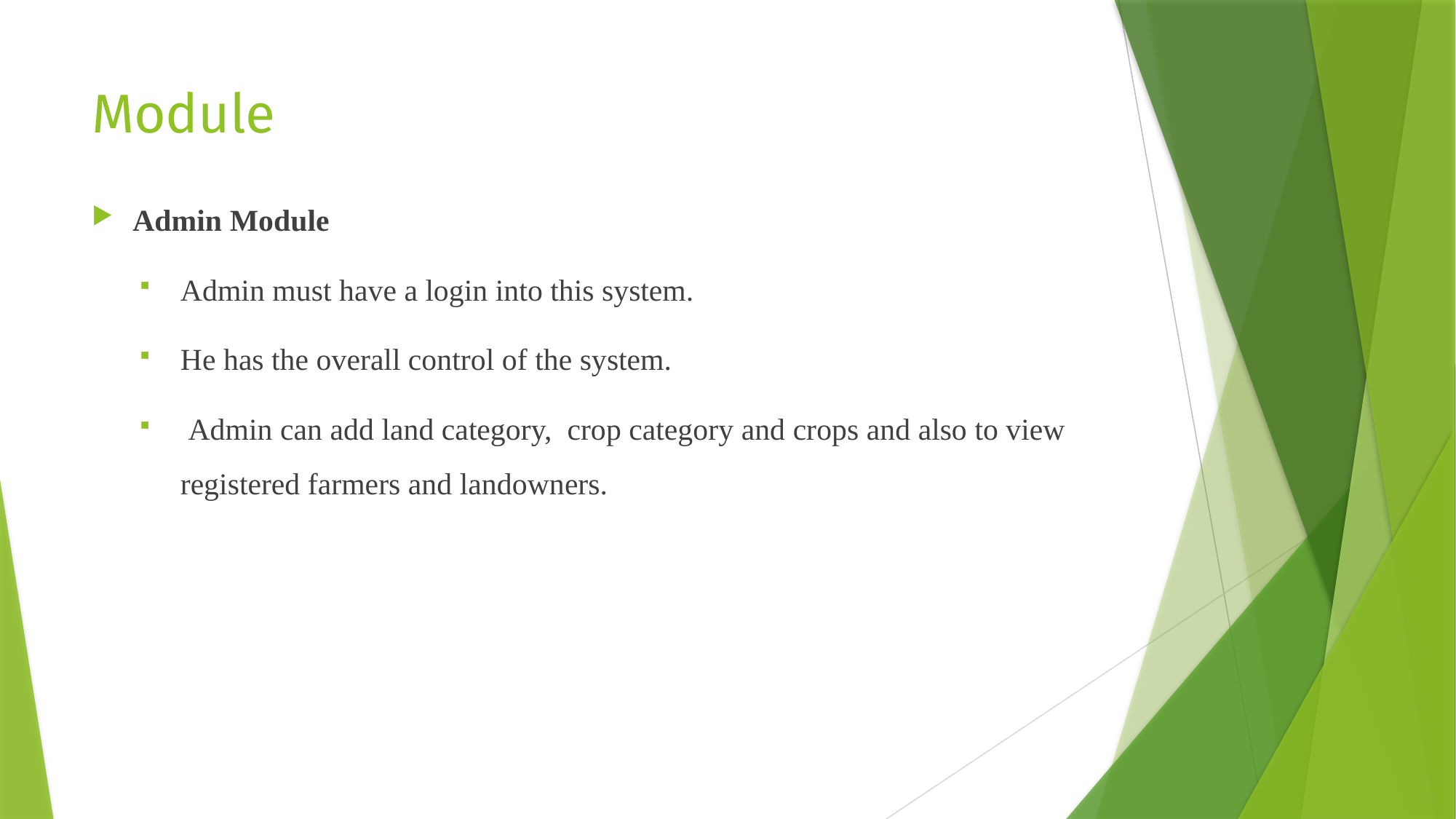

# Module
Admin Module
Admin must have a login into this system.
He has the overall control of the system.
 Admin can add land category,  crop category and crops and also to view registered farmers and landowners.